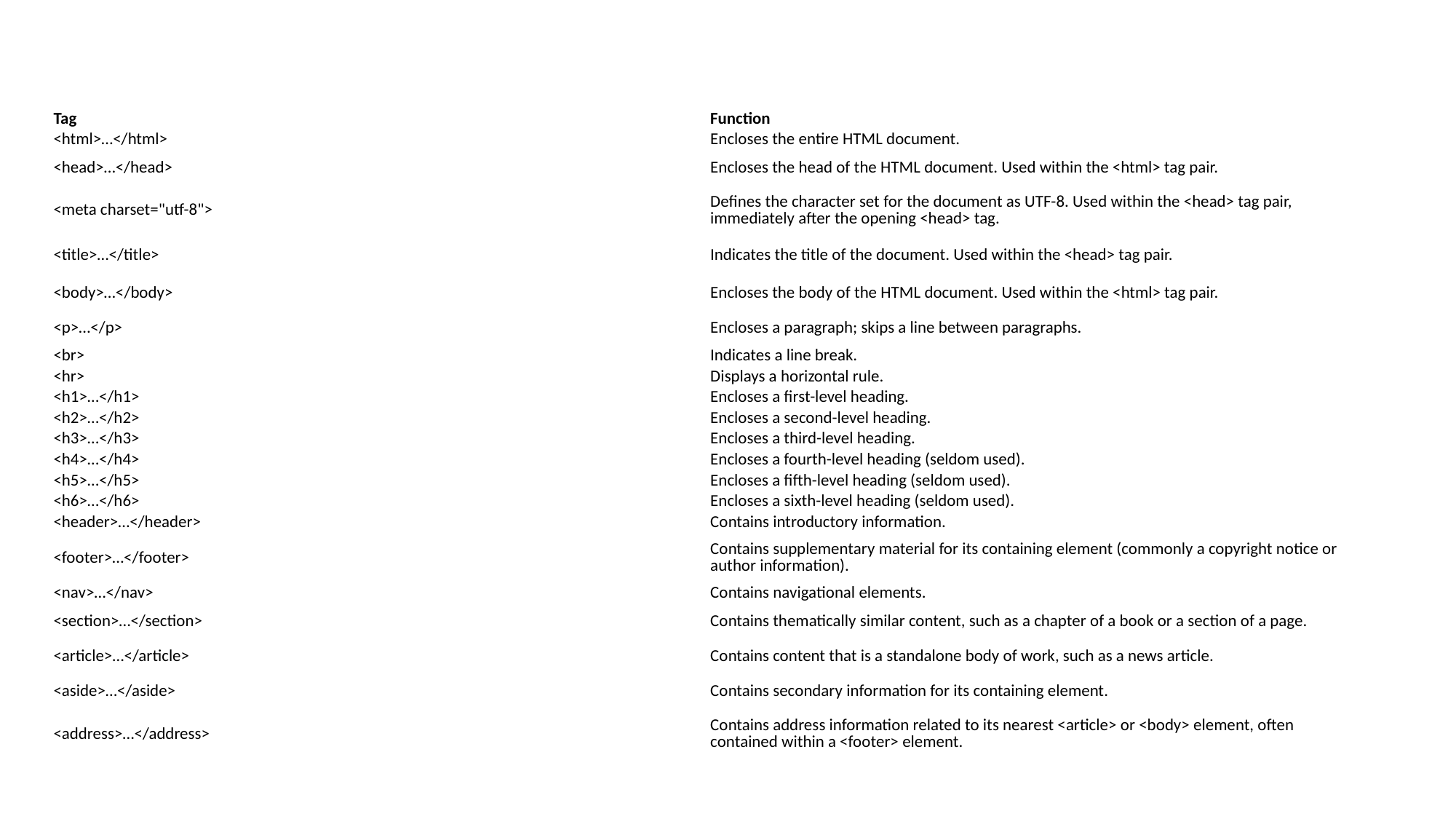

| Tag | Function |
| --- | --- |
| <html>…</html> | Encloses the entire HTML document. |
| <head>…</head> | Encloses the head of the HTML document. Used within the <html> tag pair. |
| <meta charset="utf-8"> | Defines the character set for the document as UTF-8. Used within the <head> tag pair, immediately after the opening <head> tag. |
| <title>…</title> | Indicates the title of the document. Used within the <head> tag pair. |
| <body>…</body> | Encloses the body of the HTML document. Used within the <html> tag pair. |
| <p>…</p> | Encloses a paragraph; skips a line between paragraphs. |
| <br> | Indicates a line break. |
| <hr> | Displays a horizontal rule. |
| <h1>…</h1> | Encloses a first-level heading. |
| <h2>…</h2> | Encloses a second-level heading. |
| <h3>…</h3> | Encloses a third-level heading. |
| <h4>…</h4> | Encloses a fourth-level heading (seldom used). |
| <h5>…</h5> | Encloses a fifth-level heading (seldom used). |
| <h6>…</h6> | Encloses a sixth-level heading (seldom used). |
| <header>…</header> | Contains introductory information. |
| <footer>…</footer> | Contains supplementary material for its containing element (commonly a copyright notice or author information). |
| <nav>…</nav> | Contains navigational elements. |
| <section>…</section> | Contains thematically similar content, such as a chapter of a book or a section of a page. |
| <article>…</article> | Contains content that is a standalone body of work, such as a news article. |
| <aside>…</aside> | Contains secondary information for its containing element. |
| <address>…</address> | Contains address information related to its nearest <article> or <body> element, often contained within a <footer> element. |